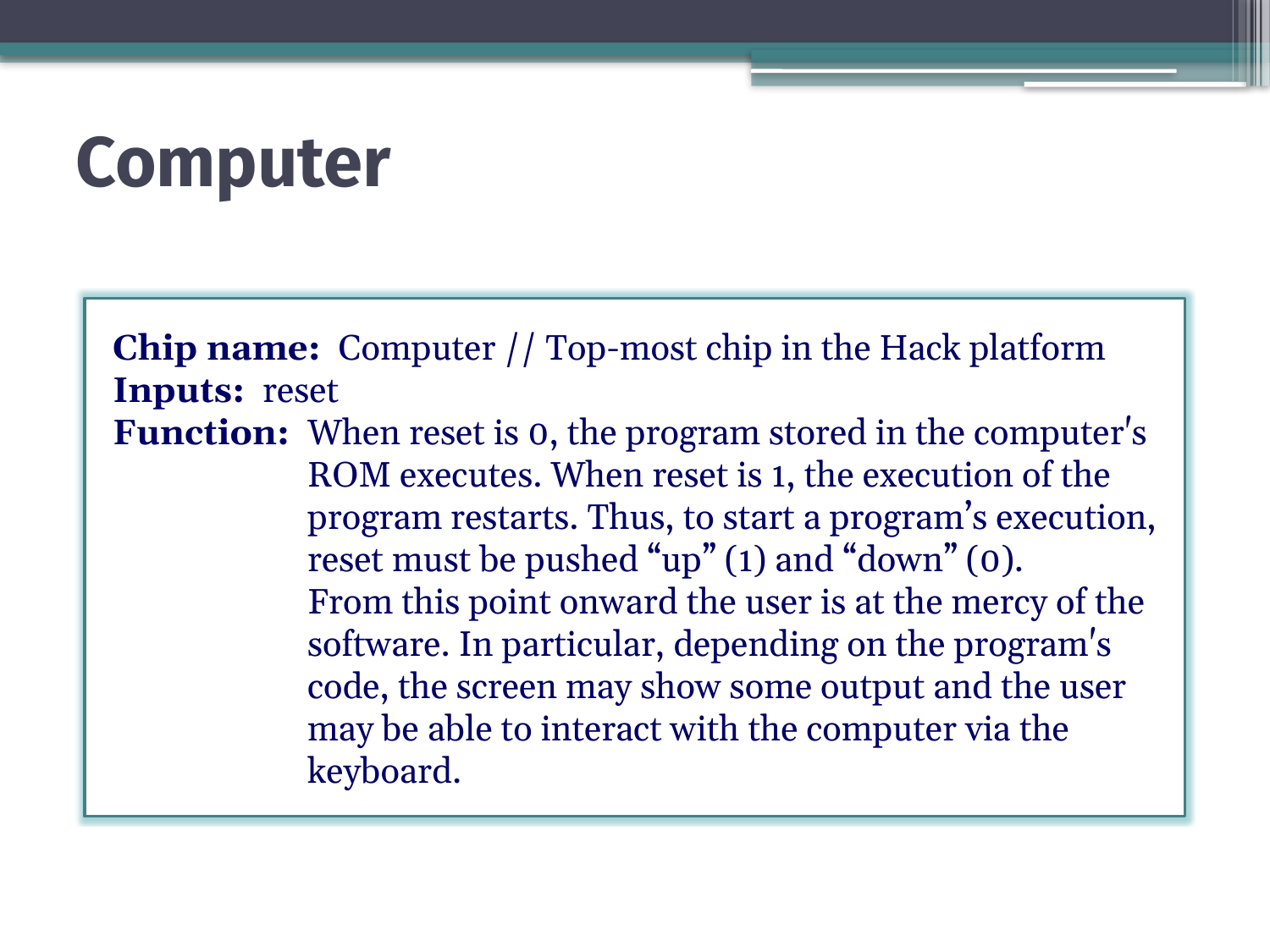

Computer
Chip name:  Computer // Top-most chip in the Hack platform
Inputs:  reset
Function:  When reset is 0, the program stored in the computer's
                       ROM executes. When reset is 1, the execution of the
                       program restarts. Thus, to start a program’s execution,
                       reset must be pushed “up” (1) and “down” (0).
                       From this point onward the user is at the mercy of the
                       software. In particular, depending on the program's
                       code, the screen may show some output and the user
                       may be able to interact with the computer via the
                       keyboard.